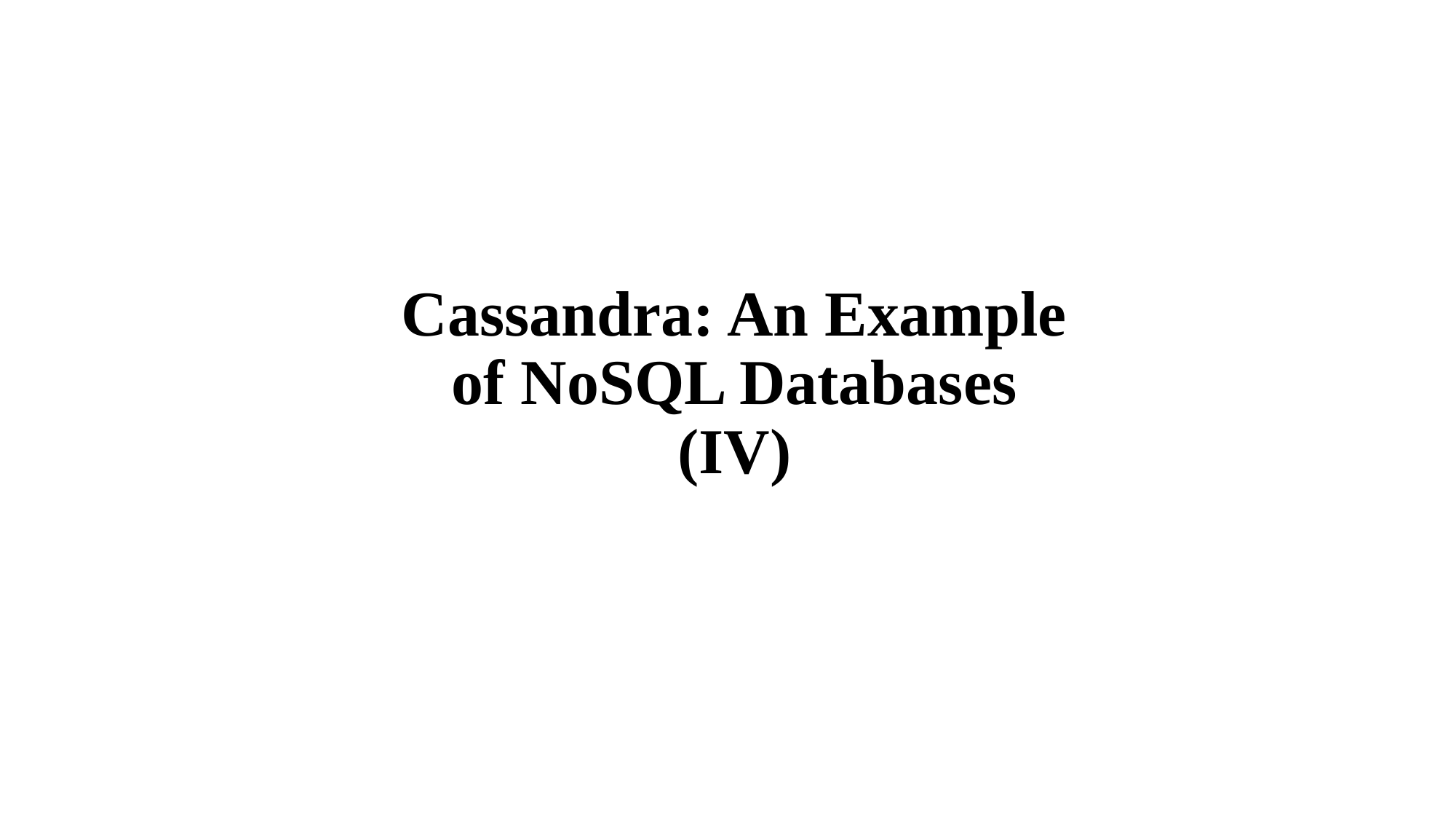

# Cassandra: An Example of NoSQL Databases (IV)